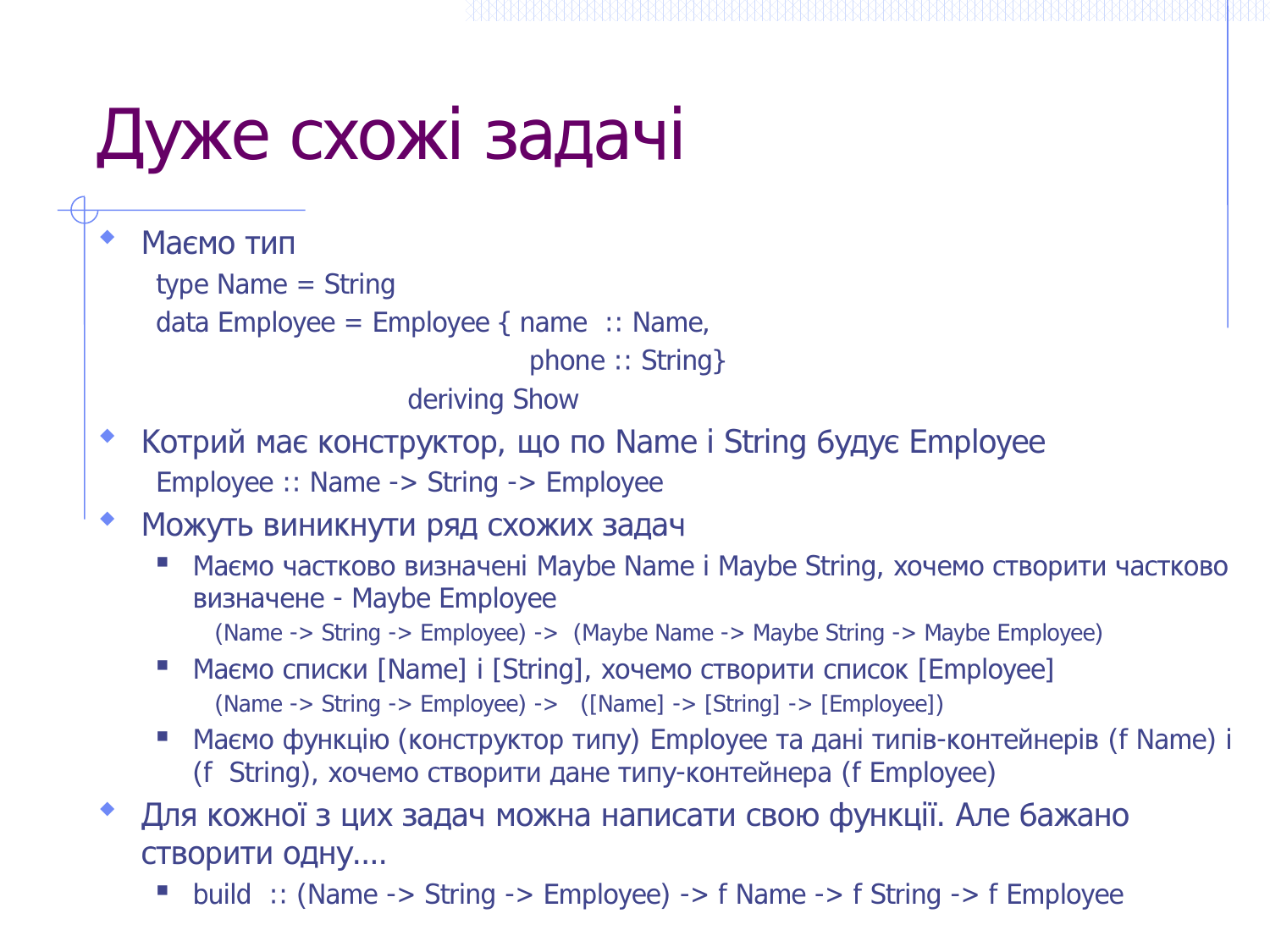

# Дуже схожі задачі
Маємо тип
type Name = String
data Employee = Employee { name  :: Name,
                                           phone :: String}
                             deriving Show
Котрий має конструктор, що по Name і String будує Employee
Employee :: Name -> String -> Employee
Можуть виникнути ряд схожих задач
Маємо частково визначені Maybe Name і Maybe String, хочемо створити частково визначене - Maybe Employee
(Name -> String -> Employee) ->  (Maybe Name -> Maybe String -> Maybe Employee)
Маємо списки [Name] і [String], хочемо створити список [Employee]
(Name -> String -> Employee) ->   ([Name] -> [String] -> [Employee])
Маємо функцію (конструктор типу) Employee та дані типів-контейнерів (f Name) і (f  String), хочемо створити дане типу-контейнера (f Employee)
Для кожної з цих задач можна написати свою функції. Але бажано створити одну….
build  :: (Name -> String -> Employee) -> f Name -> f String -> f Employee